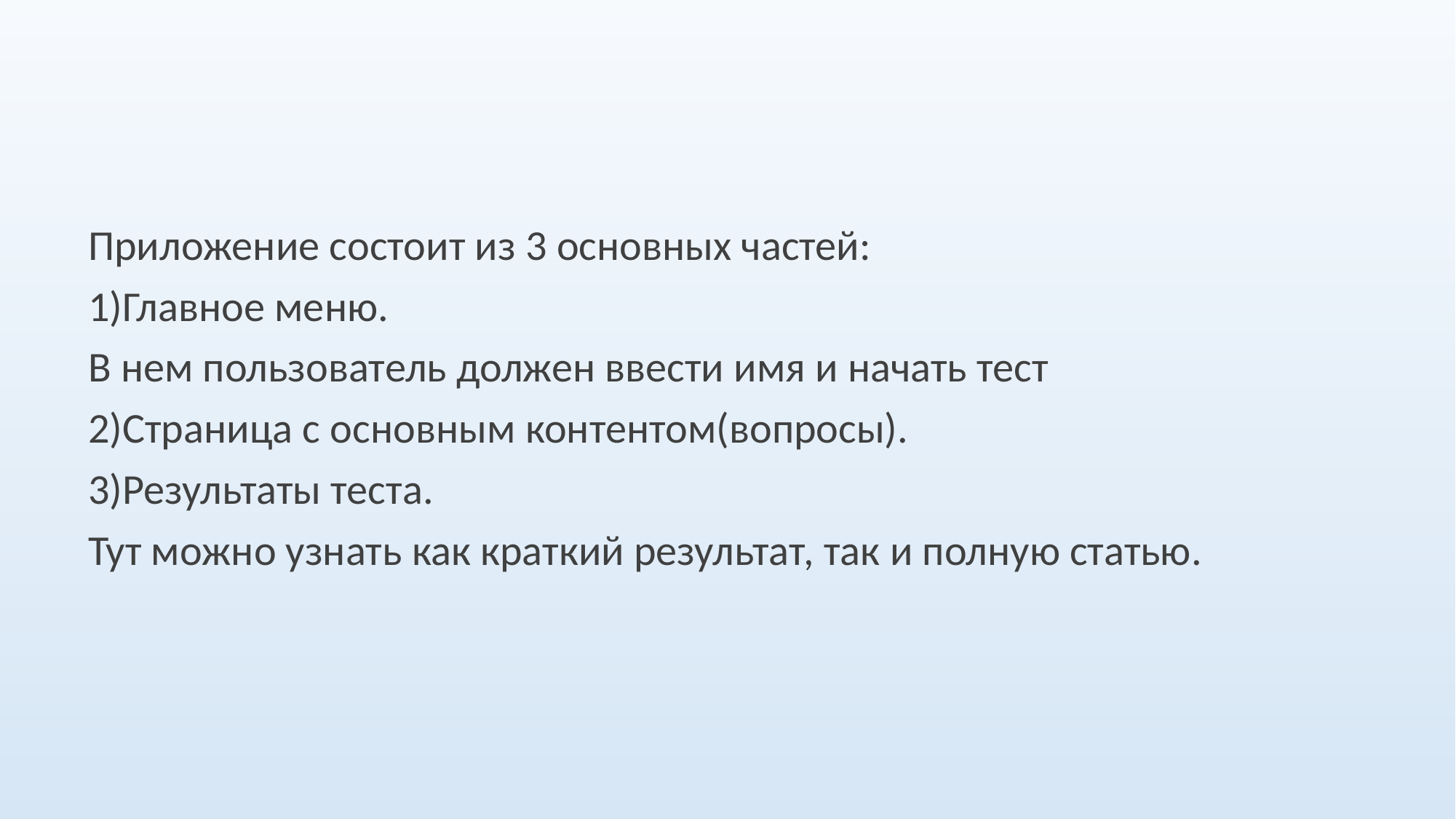

#
Приложение состоит из 3 основных частей:
1)Главное меню.
В нем пользователь должен ввести имя и начать тест
2)Страница с основным контентом(вопросы).
3)Результаты теста.
Тут можно узнать как краткий результат, так и полную статью.